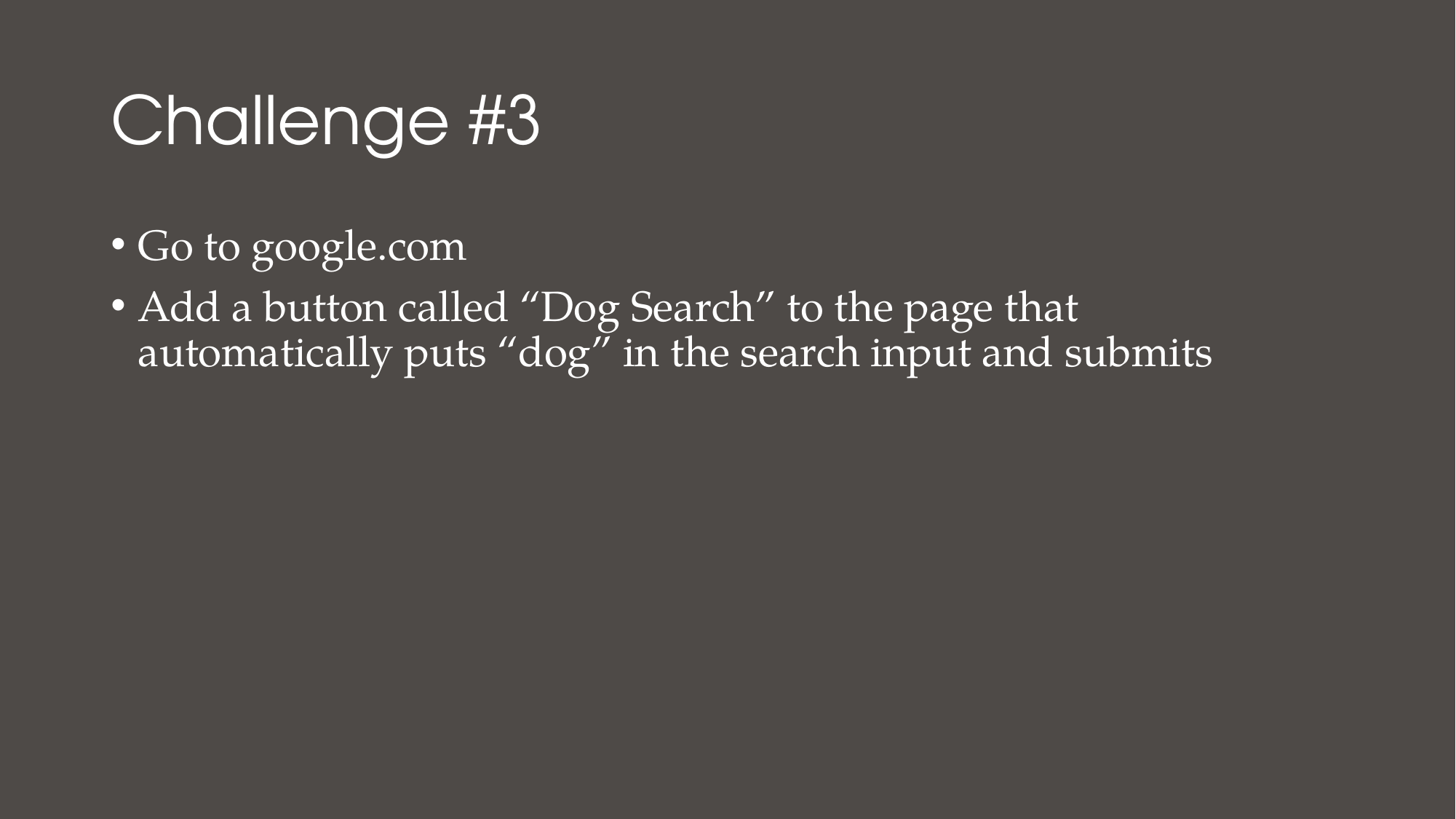

# Challenge #3
Go to google.com
Add a button called “Dog Search” to the page that automatically puts “dog” in the search input and submits